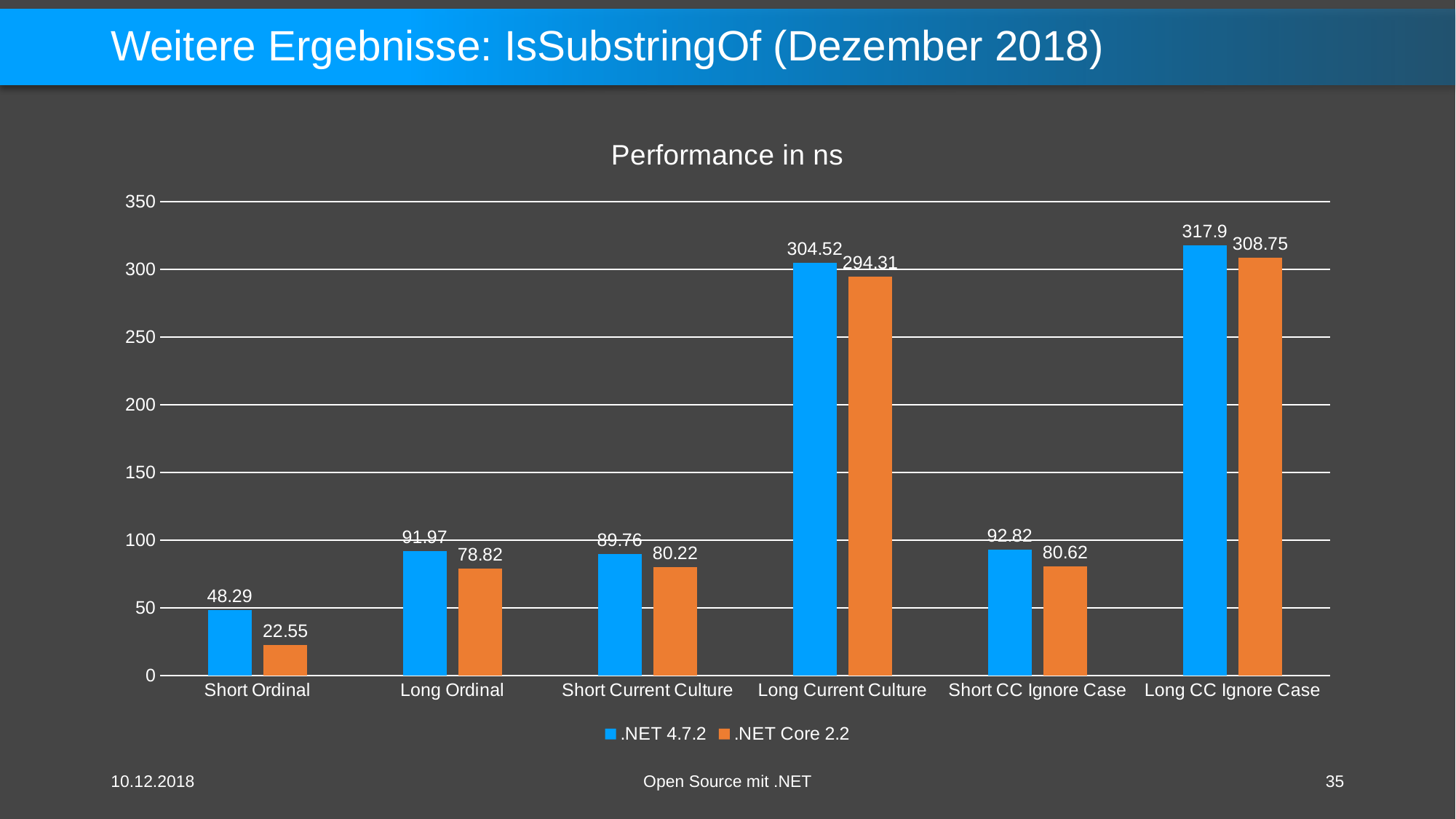

# Weitere Ergebnisse: IsSubstringOf (Dezember 2018)

### Chart: Performance in ns

| Category | .NET 4.7.2 | .NET Core 2.2 |
|---|---|---|
| Short Ordinal | 48.29 | 22.55 |
| Long Ordinal | 91.97 | 78.82 |
| Short Current Culture | 89.76 | 80.22 |
| Long Current Culture | 304.52 | 294.31 |
| Short CC Ignore Case | 92.82 | 80.62 |
| Long CC Ignore Case | 317.9 | 308.75 |
10.12.2018
Open Source mit .NET
35